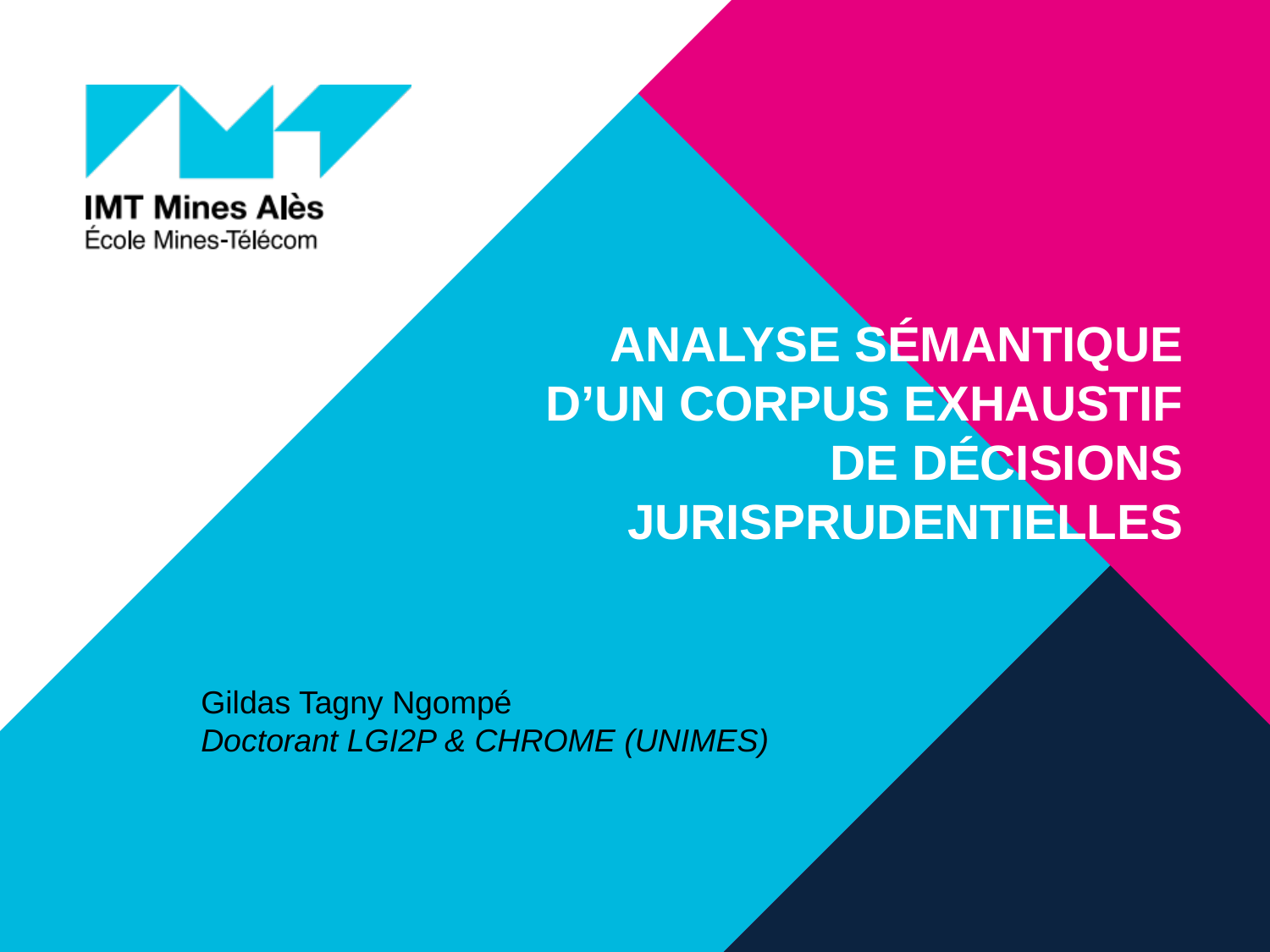

Analyse sémantique
 d’un corpus Exhaustif
de décisions jurisprudentielles
Gildas Tagny Ngompé
Doctorant LGI2P & CHROME (UNIMES)
25/09/2017
1
Titre de la présentation - menu « Insertion / En-tête et pied de page »